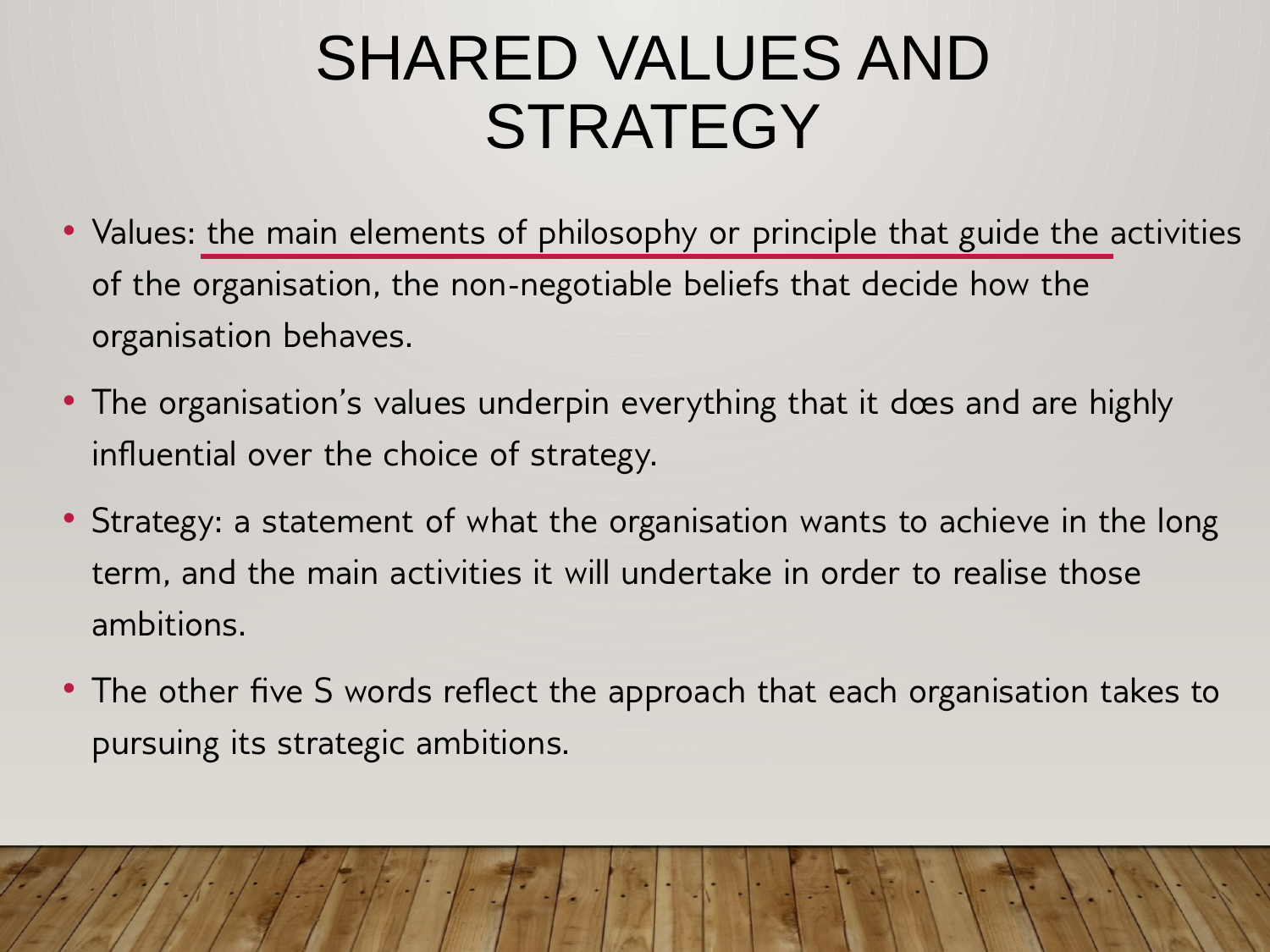

# Shared values and strategy
Values: the main elements of philosophy or principle that guide the activities of the organisation, the non-negotiable beliefs that decide how the organisation behaves.
The organisation’s values underpin everything that it does and are highly influential over the choice of strategy.
Strategy: a statement of what the organisation wants to achieve in the long term, and the main activities it will undertake in order to realise those ambitions.
The other five S words reflect the approach that each organisation takes to pursuing its strategic ambitions.